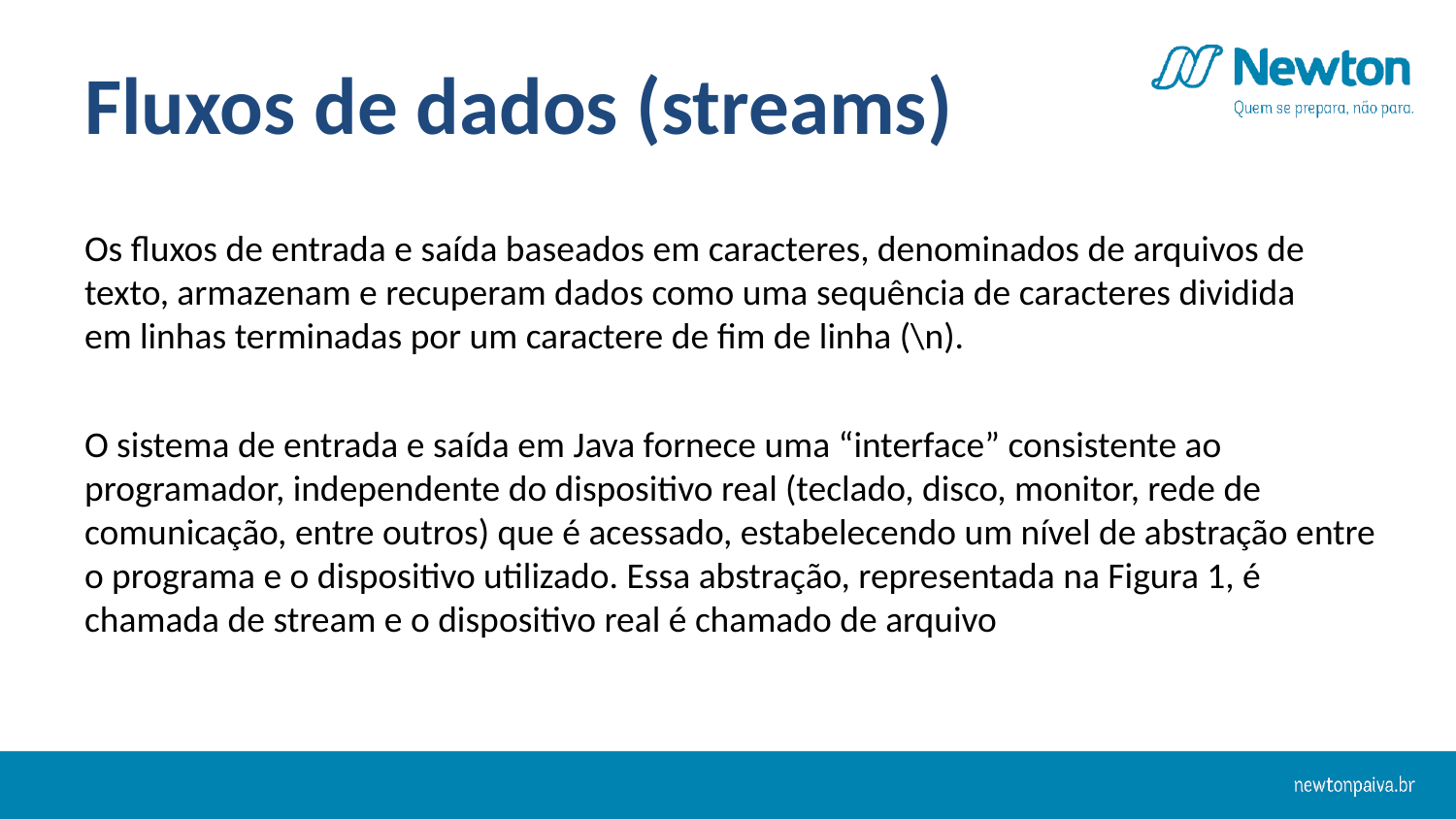

Fluxos de dados (streams)
Os fluxos de entrada e saída baseados em caracteres, denominados de arquivos de texto, armazenam e recuperam dados como uma sequência de caracteres dividida em linhas terminadas por um caractere de fim de linha (\n).
O sistema de entrada e saída em Java fornece uma “interface” consistente ao programador, independente do dispositivo real (teclado, disco, monitor, rede de comunicação, entre outros) que é acessado, estabelecendo um nível de abstração entre o programa e o dispositivo utilizado. Essa abstração, representada na Figura 1, é chamada de stream e o dispositivo real é chamado de arquivo